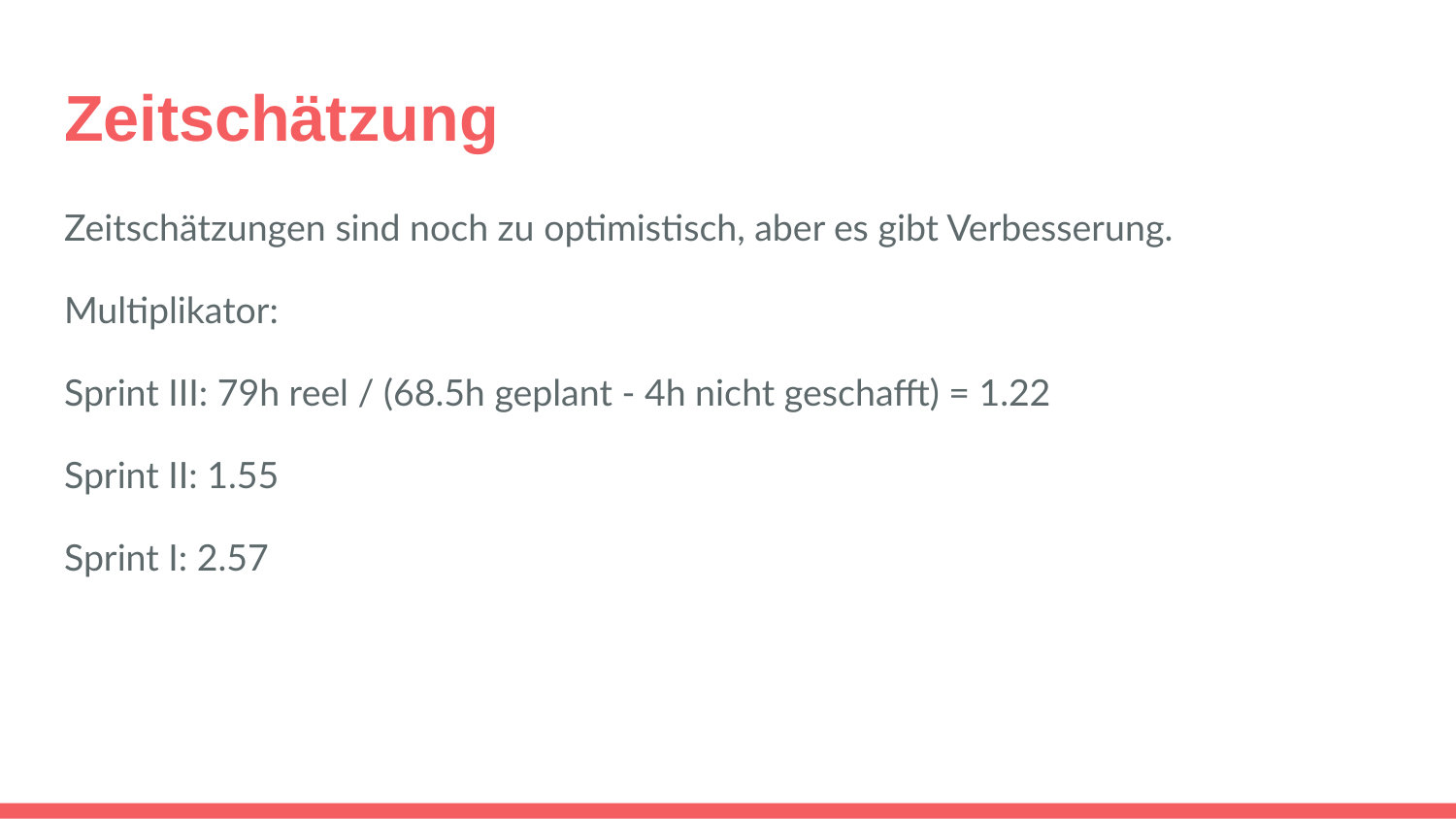

# Zeitschätzung
Zeitschätzungen sind noch zu optimistisch, aber es gibt Verbesserung.
Multiplikator:
Sprint III: 79h reel / (68.5h geplant - 4h nicht geschafft) = 1.22
Sprint II: 1.55
Sprint I: 2.57